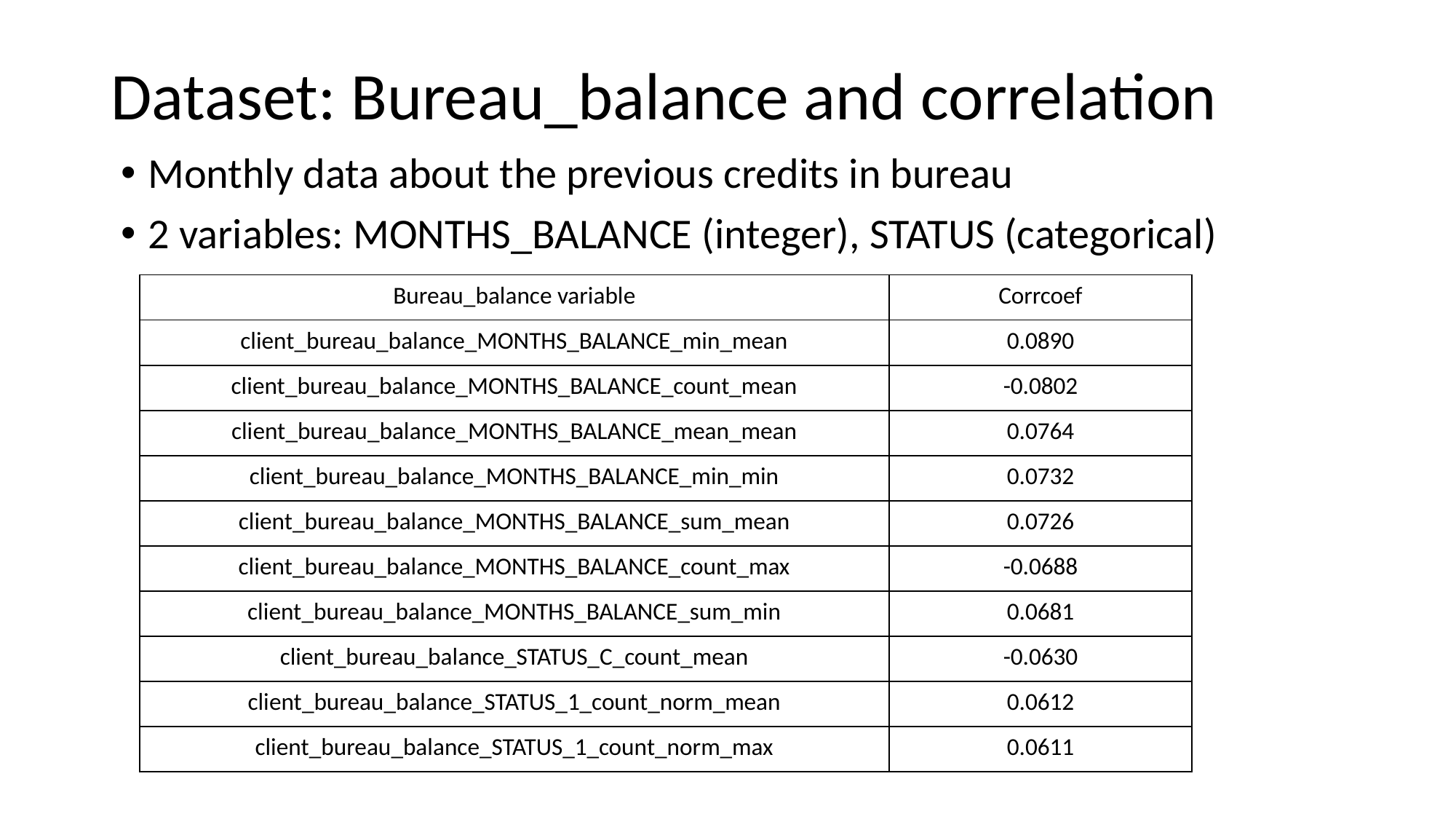

# Dataset: Bureau_balance and correlation
Monthly data about the previous credits in bureau
2 variables: MONTHS_BALANCE (integer), STATUS (categorical)

| Bureau\_balance variable | Corrcoef |
| --- | --- |
| client\_bureau\_balance\_MONTHS\_BALANCE\_min\_mean | 0.0890 |
| client\_bureau\_balance\_MONTHS\_BALANCE\_count\_mean | -0.0802 |
| client\_bureau\_balance\_MONTHS\_BALANCE\_mean\_mean | 0.0764 |
| client\_bureau\_balance\_MONTHS\_BALANCE\_min\_min | 0.0732 |
| client\_bureau\_balance\_MONTHS\_BALANCE\_sum\_mean | 0.0726 |
| client\_bureau\_balance\_MONTHS\_BALANCE\_count\_max | -0.0688 |
| client\_bureau\_balance\_MONTHS\_BALANCE\_sum\_min | 0.0681 |
| client\_bureau\_balance\_STATUS\_C\_count\_mean | -0.0630 |
| client\_bureau\_balance\_STATUS\_1\_count\_norm\_mean | 0.0612 |
| client\_bureau\_balance\_STATUS\_1\_count\_norm\_max | 0.0611 |